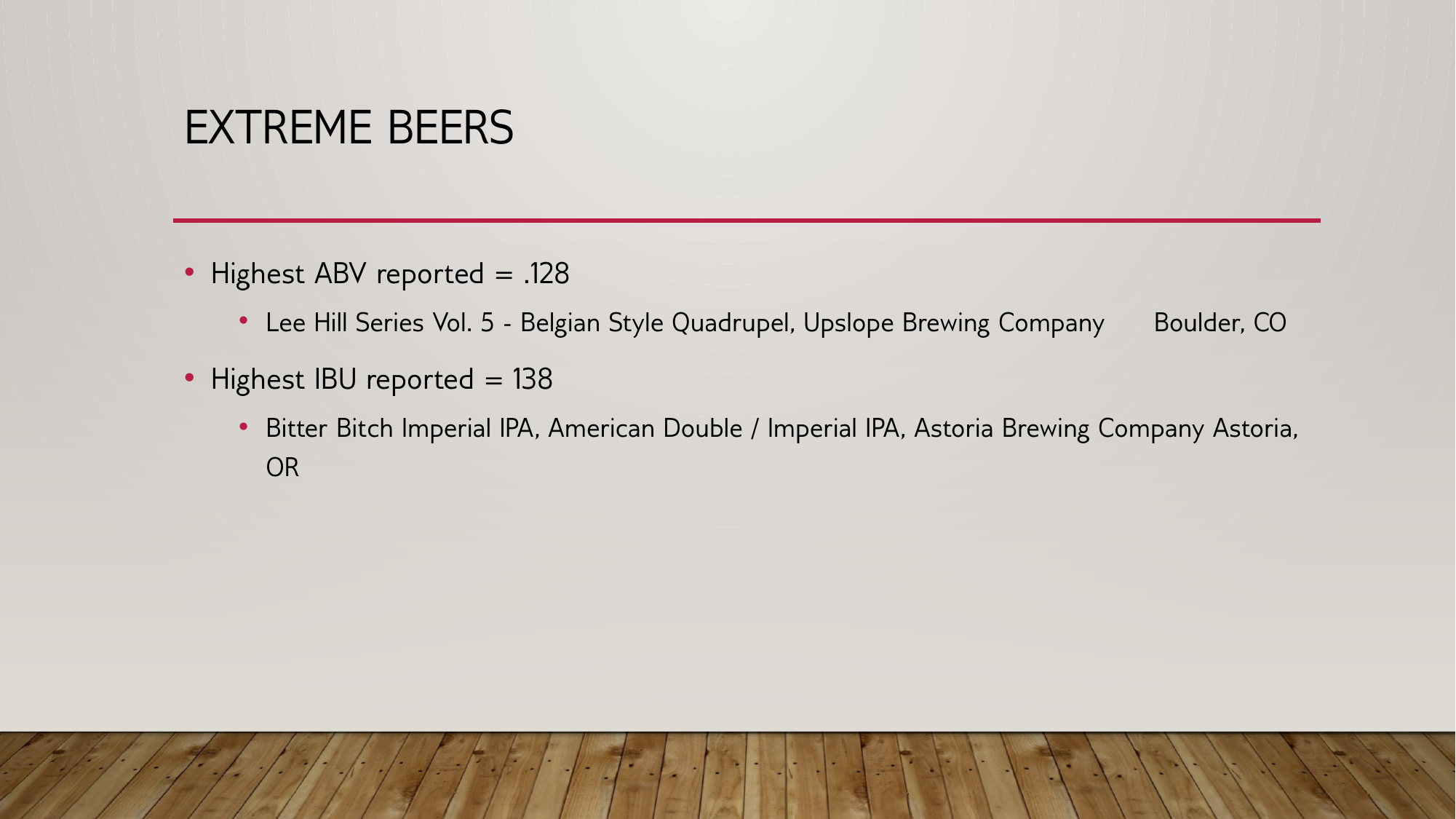

# Extreme Beers
Highest ABV reported = .128
Lee Hill Series Vol. 5 - Belgian Style Quadrupel, Upslope Brewing Company      Boulder, CO
Highest IBU reported = 138
Bitter Bitch Imperial IPA, American Double / Imperial IPA, Astoria Brewing Company Astoria, OR